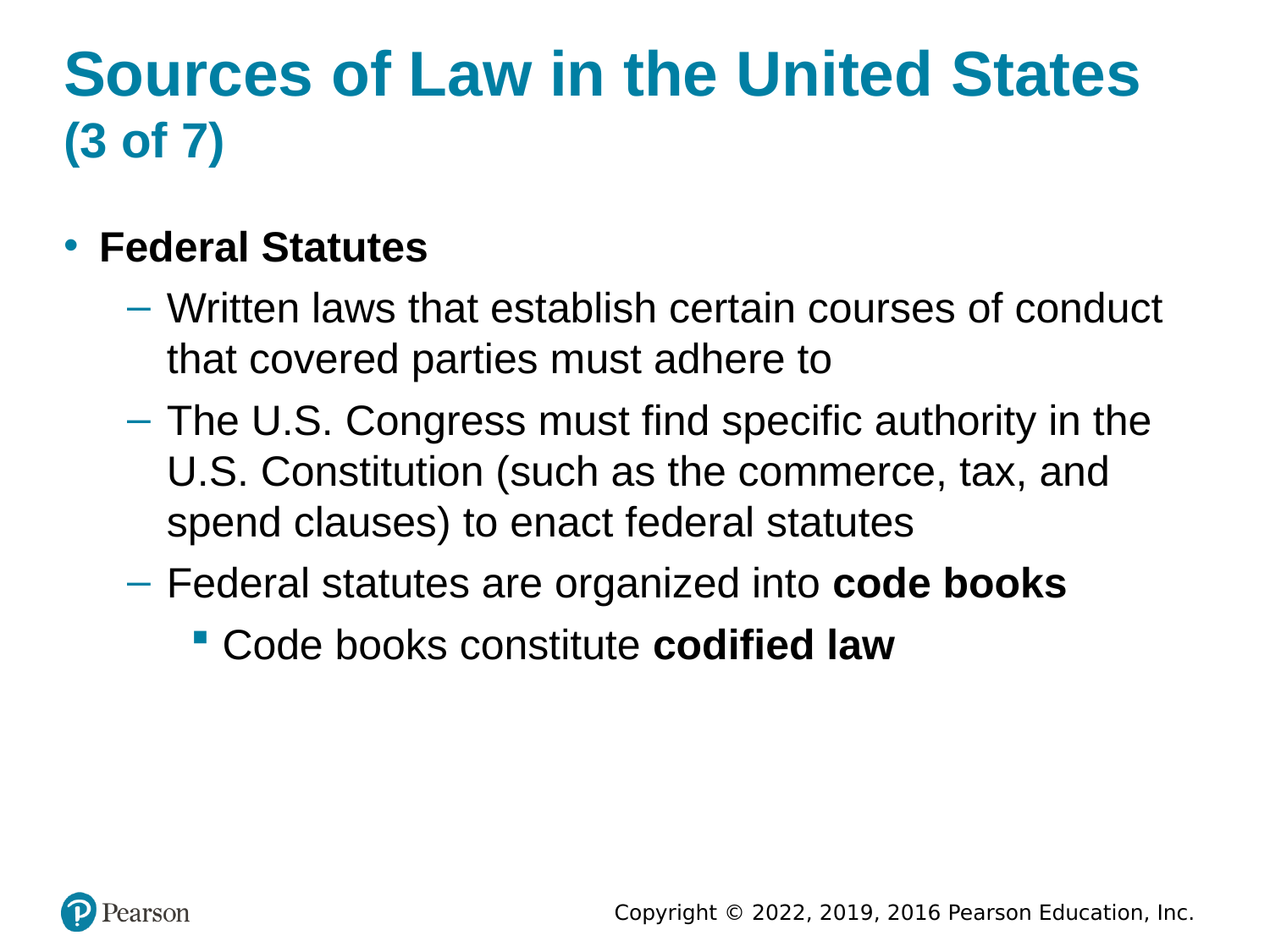

# Sources of Law in the United States  (3 of 7)
Federal Statutes
Written laws that establish certain courses of conduct that covered parties must adhere to
The U.S. Congress must find specific authority in the U.S. Constitution (such as the commerce, tax, and spend clauses) to enact federal statutes
Federal statutes are organized into code books
Code books constitute codified law